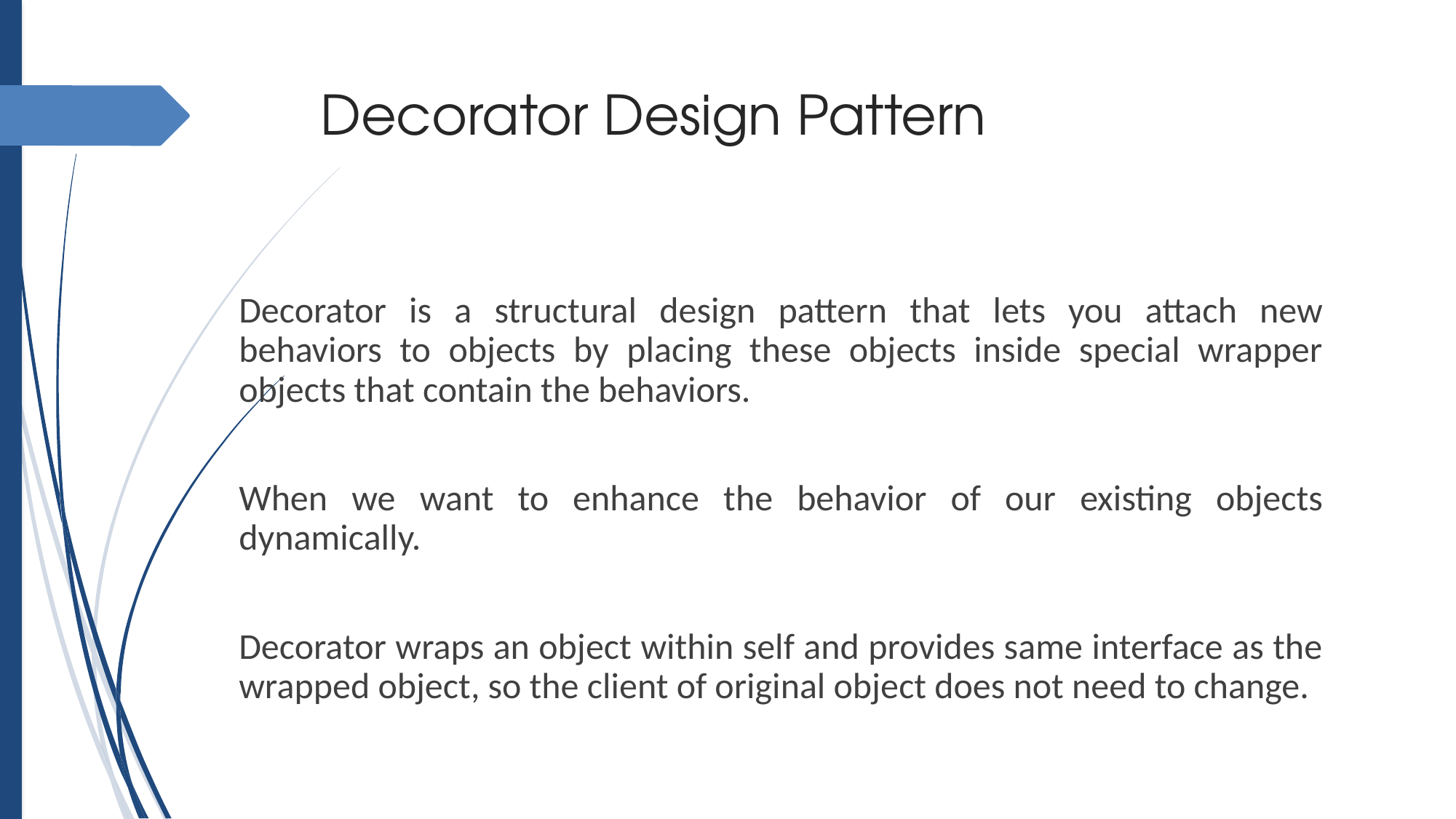

# Decorator Design Pattern

Decorator is a structural design pattern that lets you attach new behaviors to objects by placing these objects inside special wrapper objects that contain the behaviors.

When we want to enhance the behavior of our existing objects dynamically.

Decorator wraps an object within self and provides same interface as the wrapped object, so the client of original object does not need to change.